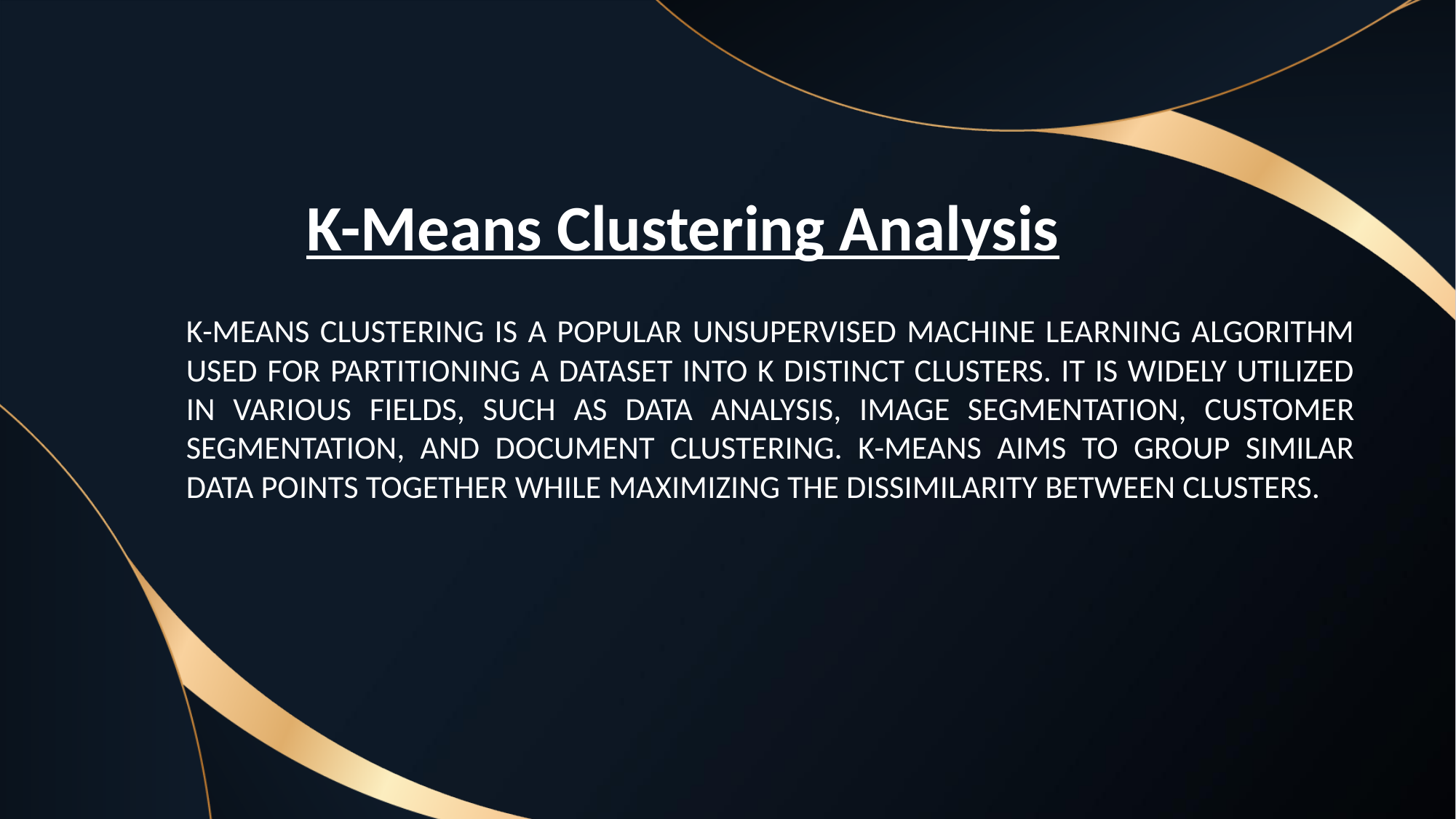

K-Means Clustering Analysis
# K-means clustering is a popular unsupervised machine learning algorithm used for partitioning a dataset into K distinct clusters. It is widely utilized in various fields, such as data analysis, image segmentation, customer segmentation, and document clustering. K-means aims to group similar data points together while maximizing the dissimilarity between clusters.